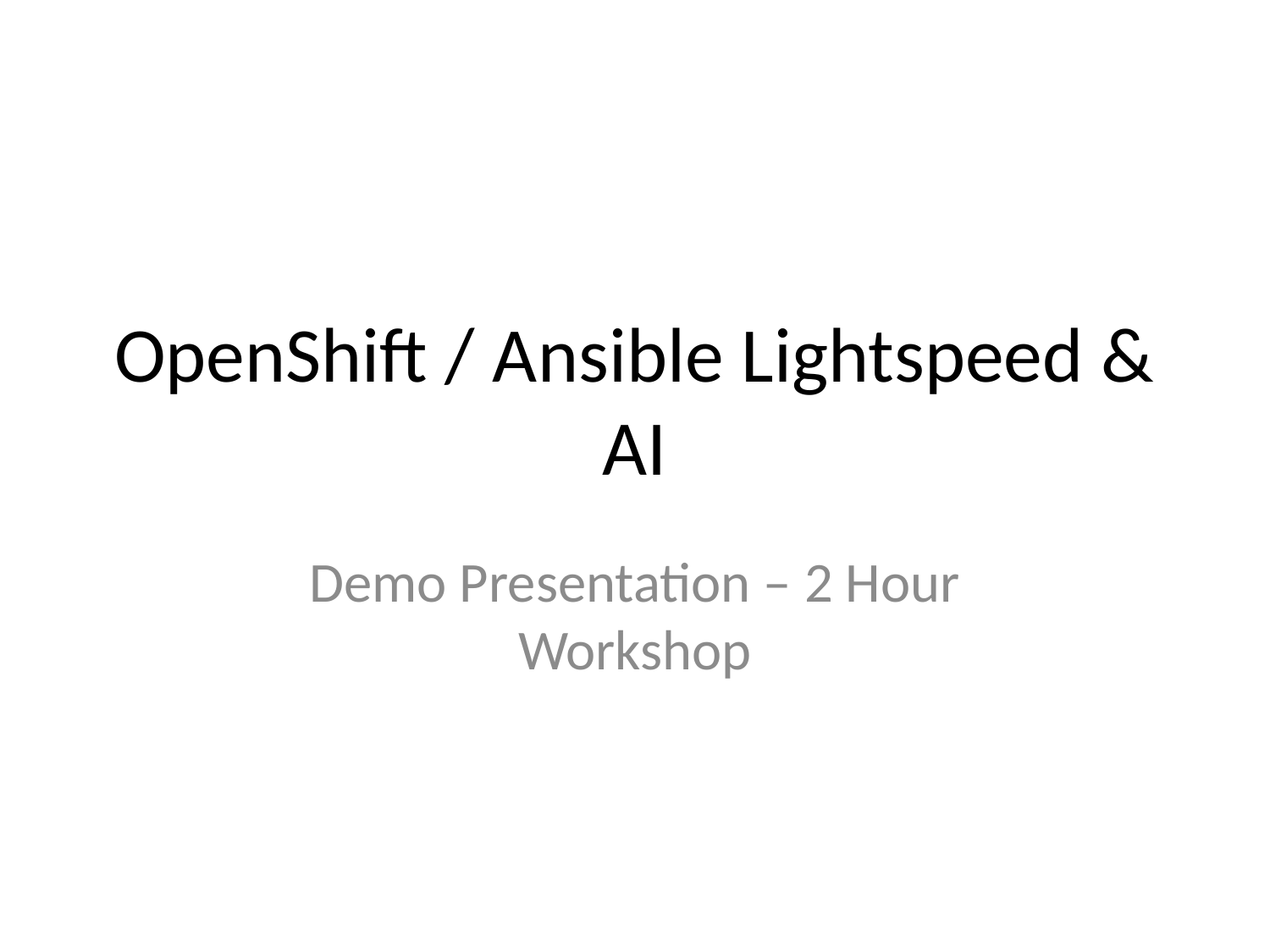

# OpenShift / Ansible Lightspeed & AI
Demo Presentation – 2 Hour Workshop